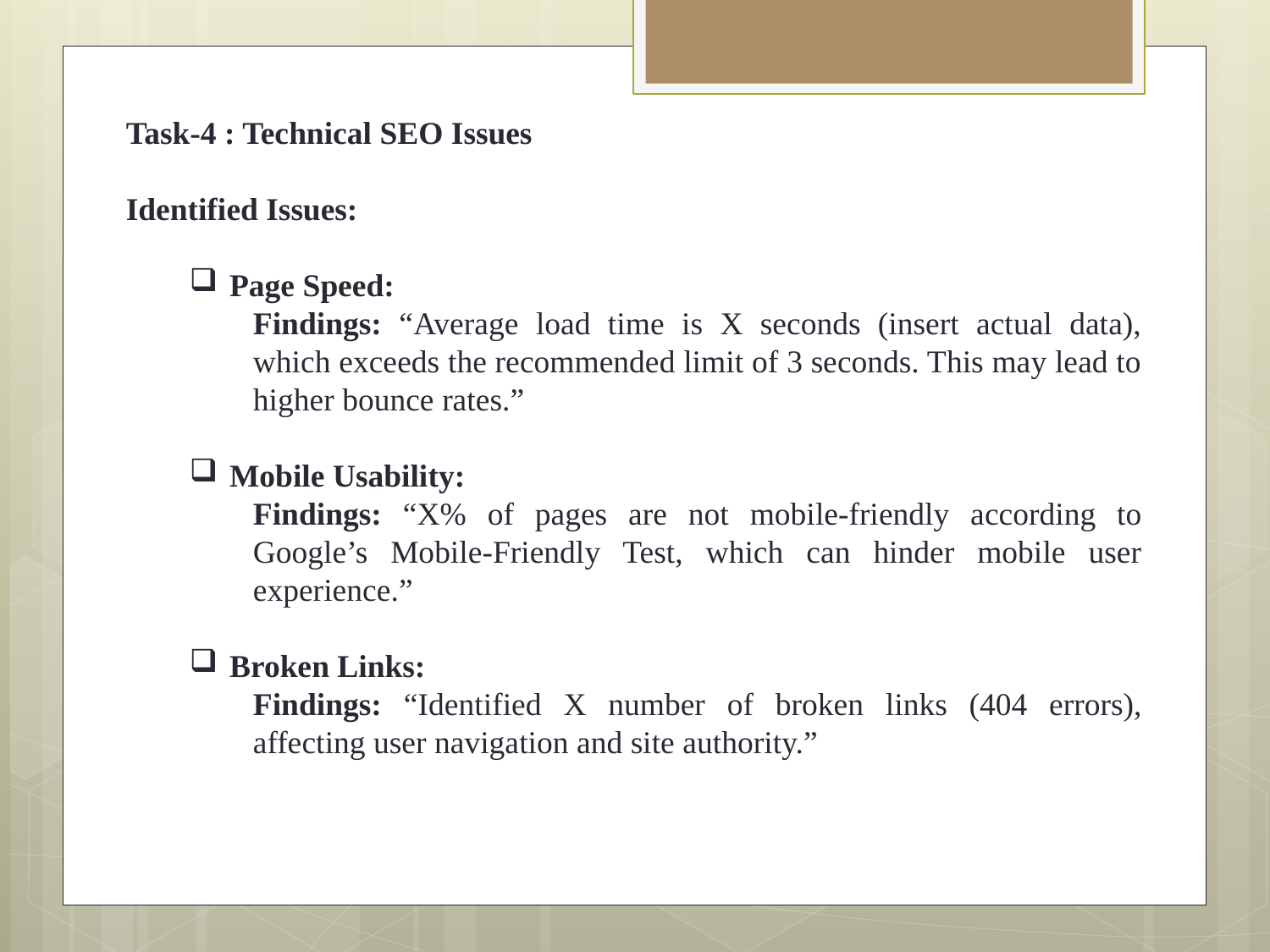

Task-4 : Technical SEO Issues

Identified Issues:

Page Speed:
Findings: “Average load time is X seconds (insert actual data), which exceeds the recommended limit of 3 seconds. This may lead to
higher bounce rates.”

Mobile Usability:
Findings: “X% of pages are not mobile-friendly according to Google’s Mobile-Friendly Test, which can hinder mobile user experience.”

Broken Links:
Findings: “Identified X number of broken links (404 errors), affecting user navigation and site authority.”